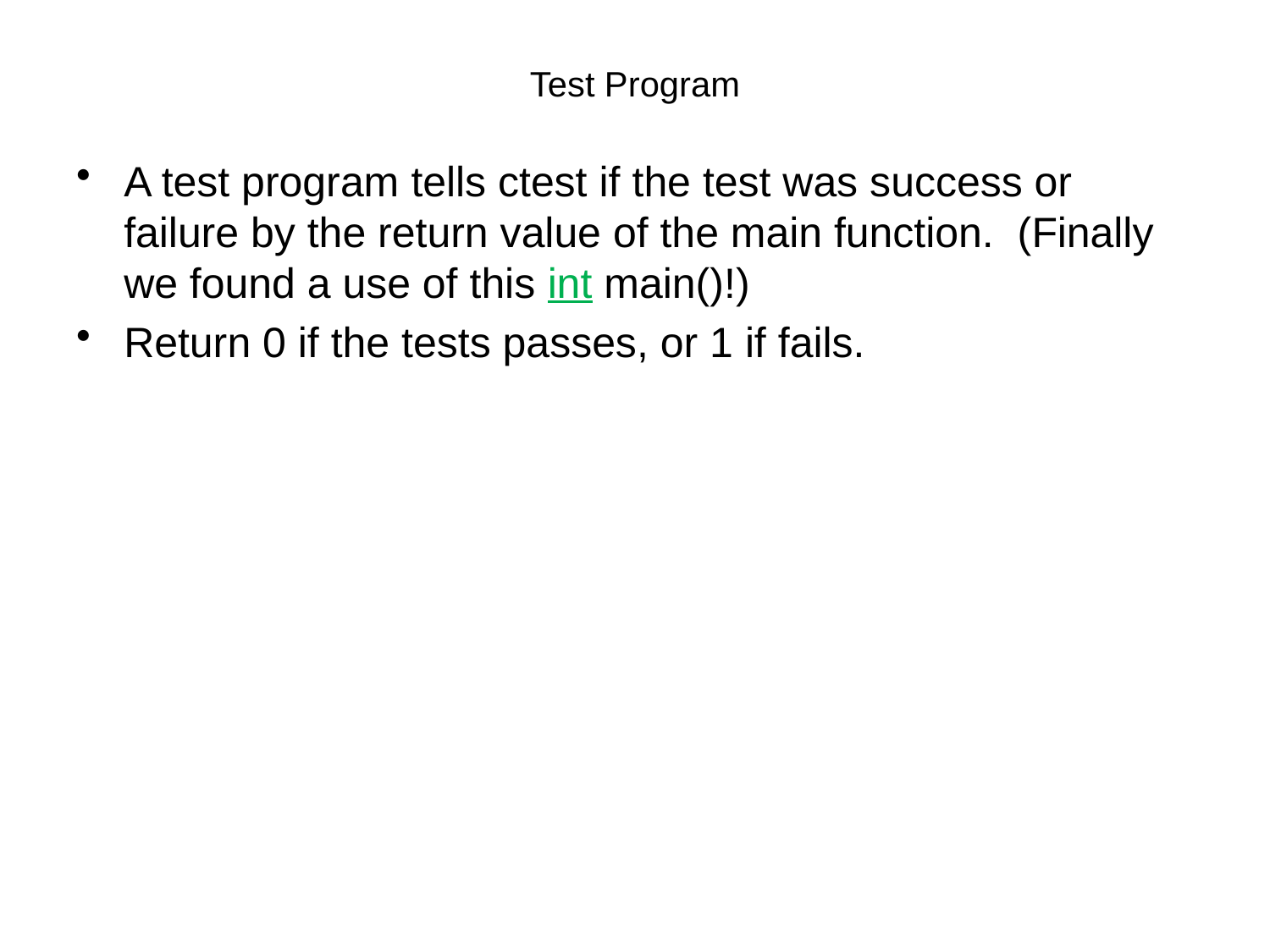

# Test Program
A test program tells ctest if the test was success or failure by the return value of the main function.  (Finally we found a use of this int main()!)
Return 0 if the tests passes, or 1 if fails.